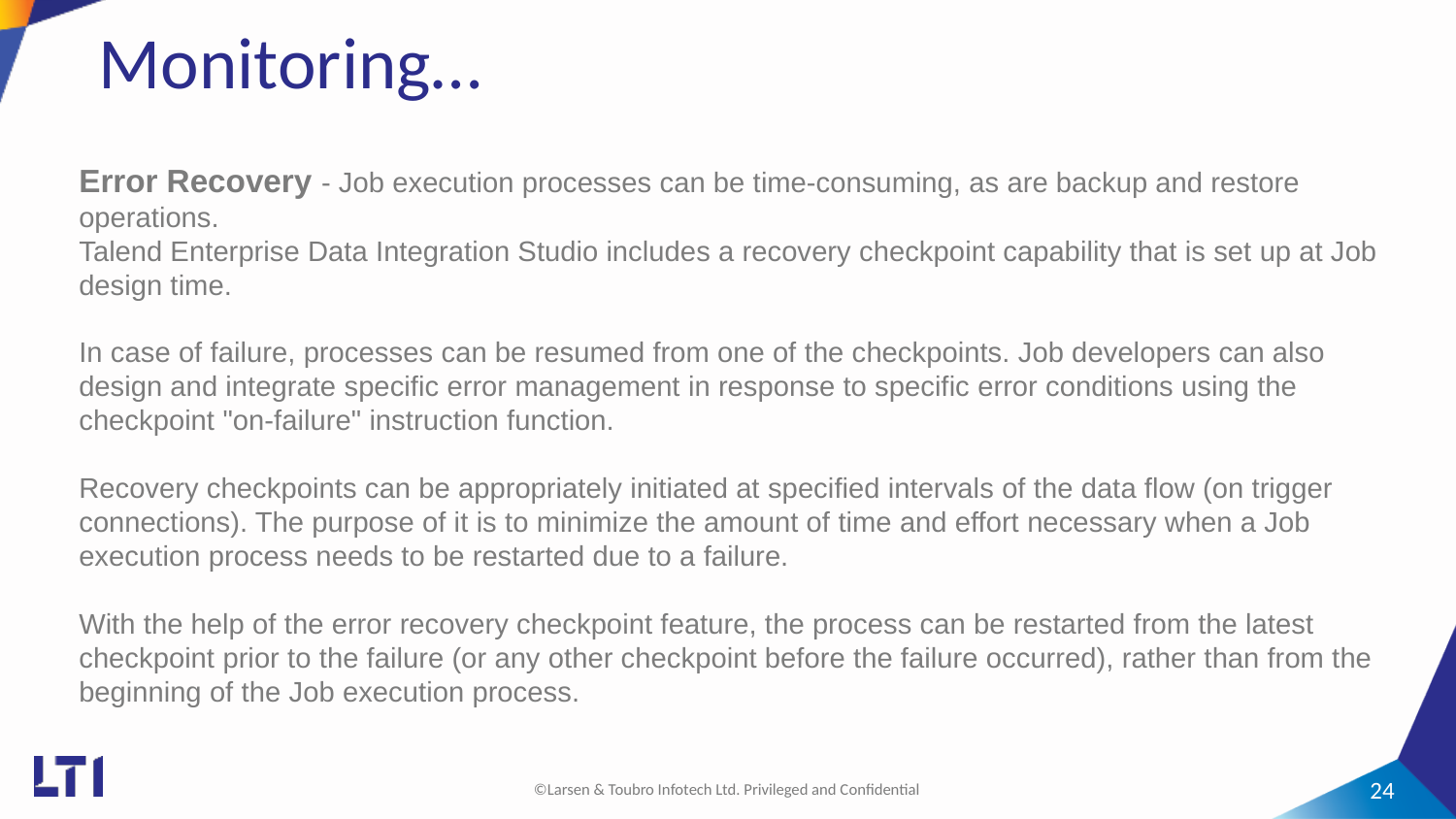

# Monitoring…
Error Recovery - Job execution processes can be time-consuming, as are backup and restore operations.
Talend Enterprise Data Integration Studio includes a recovery checkpoint capability that is set up at Job design time.
In case of failure, processes can be resumed from one of the checkpoints. Job developers can also design and integrate specific error management in response to specific error conditions using the checkpoint "on-failure" instruction function.
Recovery checkpoints can be appropriately initiated at specified intervals of the data flow (on trigger connections). The purpose of it is to minimize the amount of time and effort necessary when a Job execution process needs to be restarted due to a failure.
With the help of the error recovery checkpoint feature, the process can be restarted from the latest checkpoint prior to the failure (or any other checkpoint before the failure occurred), rather than from the beginning of the Job execution process.
Copyright © 2014 by Vikram Takkar. All Rights Reserved..